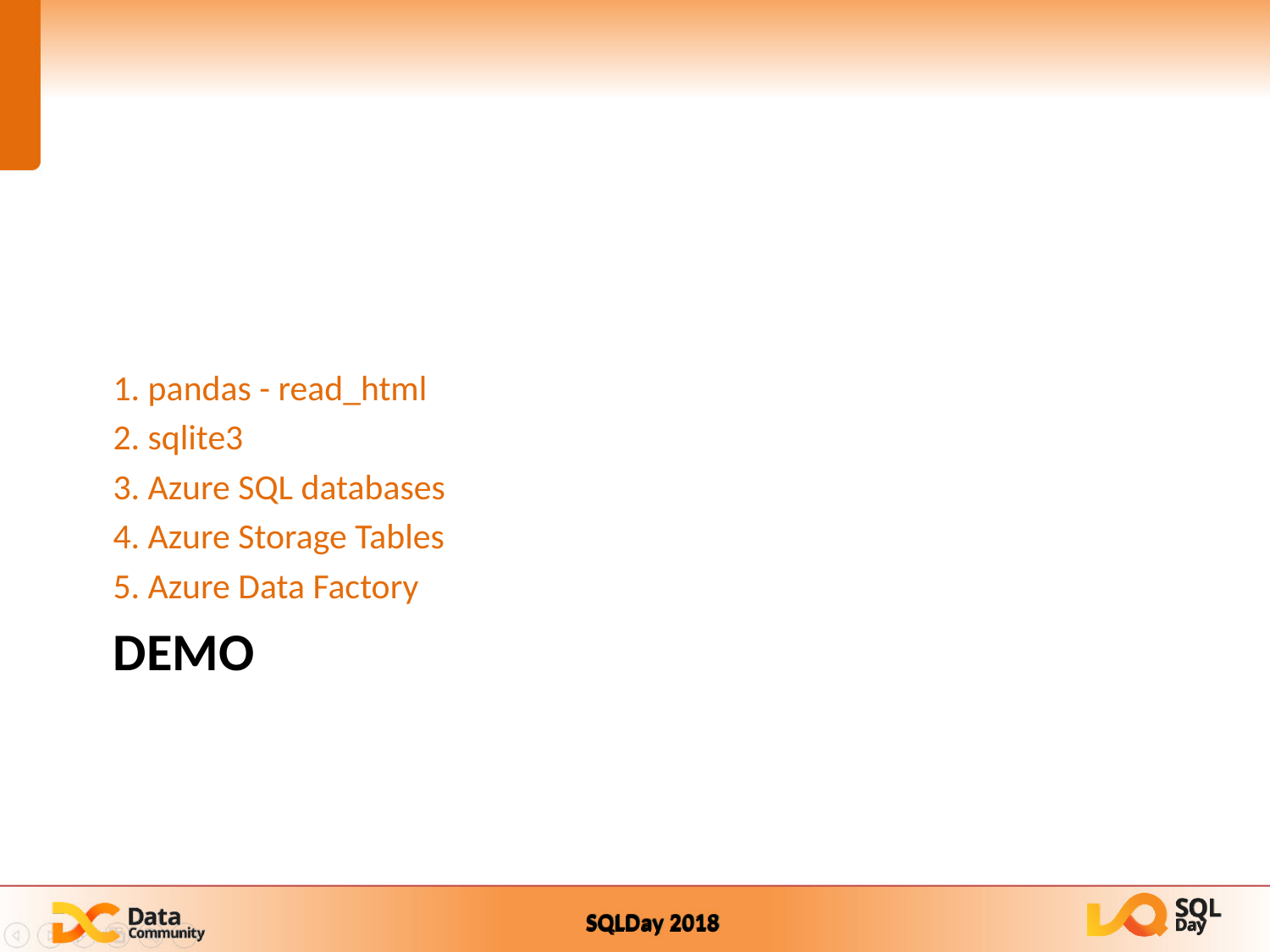

1. pandas - read_html
2. sqlite3
3. Azure SQL databases
4. Azure Storage Tables
5. Azure Data Factory
# DEMO